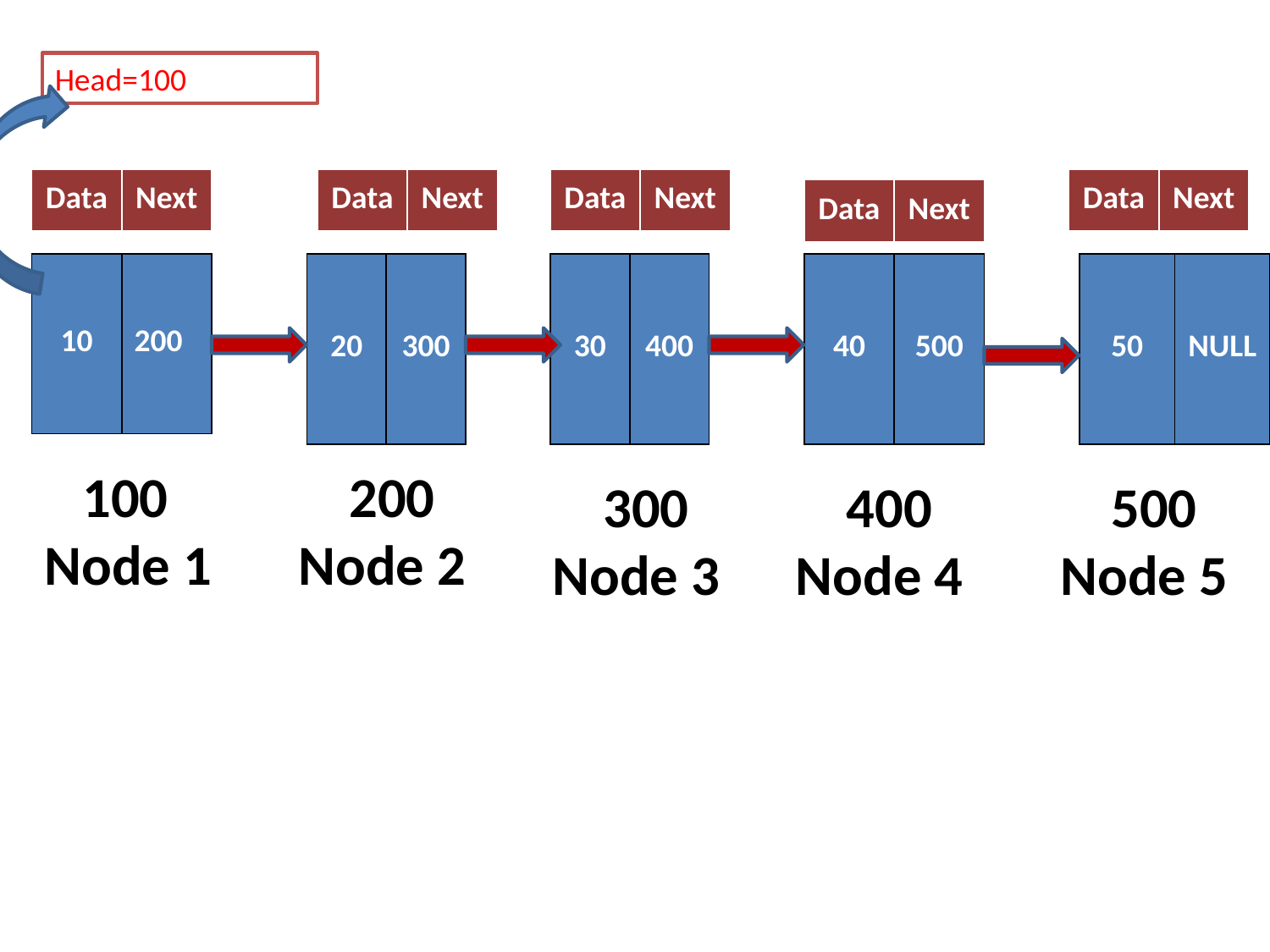

Head=100

| Data | Next |
| --- | --- |
| Data | Next |
| --- | --- |
| Data | Next |
| --- | --- |
| Data | Next |
| --- | --- |
| Data | Next |
| --- | --- |
| 10 | 200 |
| --- | --- |
| 20 | 300 |
| --- | --- |
| 30 | 400 |
| --- | --- |
| 40 | 500 |
| --- | --- |
| 50 | NULL |
| --- | --- |

   100
Node 1
    200
Node 2
    300
Node 3
    400
Node 4
    500
Node 5